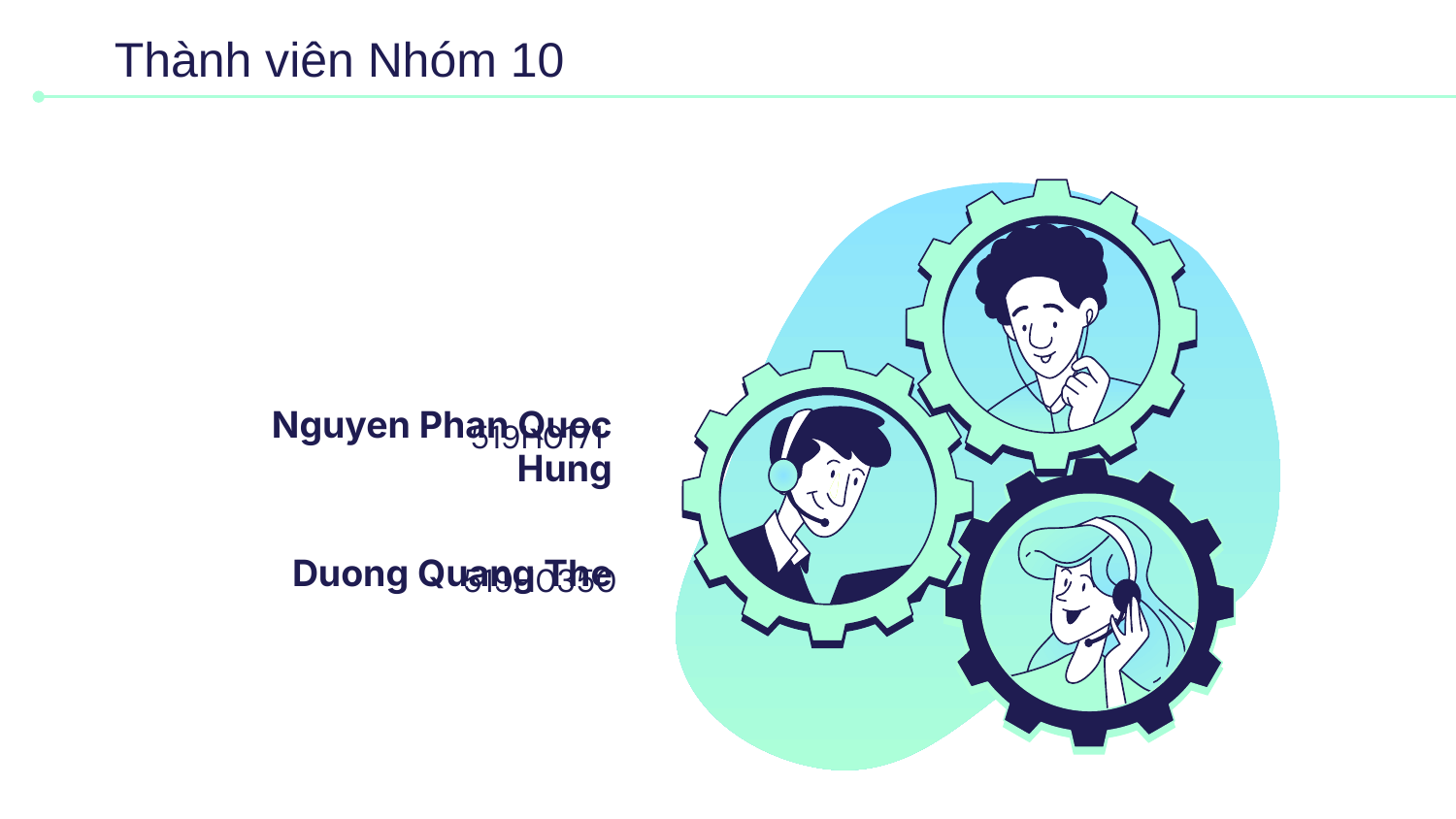

# Thành viên Nhóm 10

Nguyen Phan Quoc Hung
519H0171

Duong Quang The
519H0350